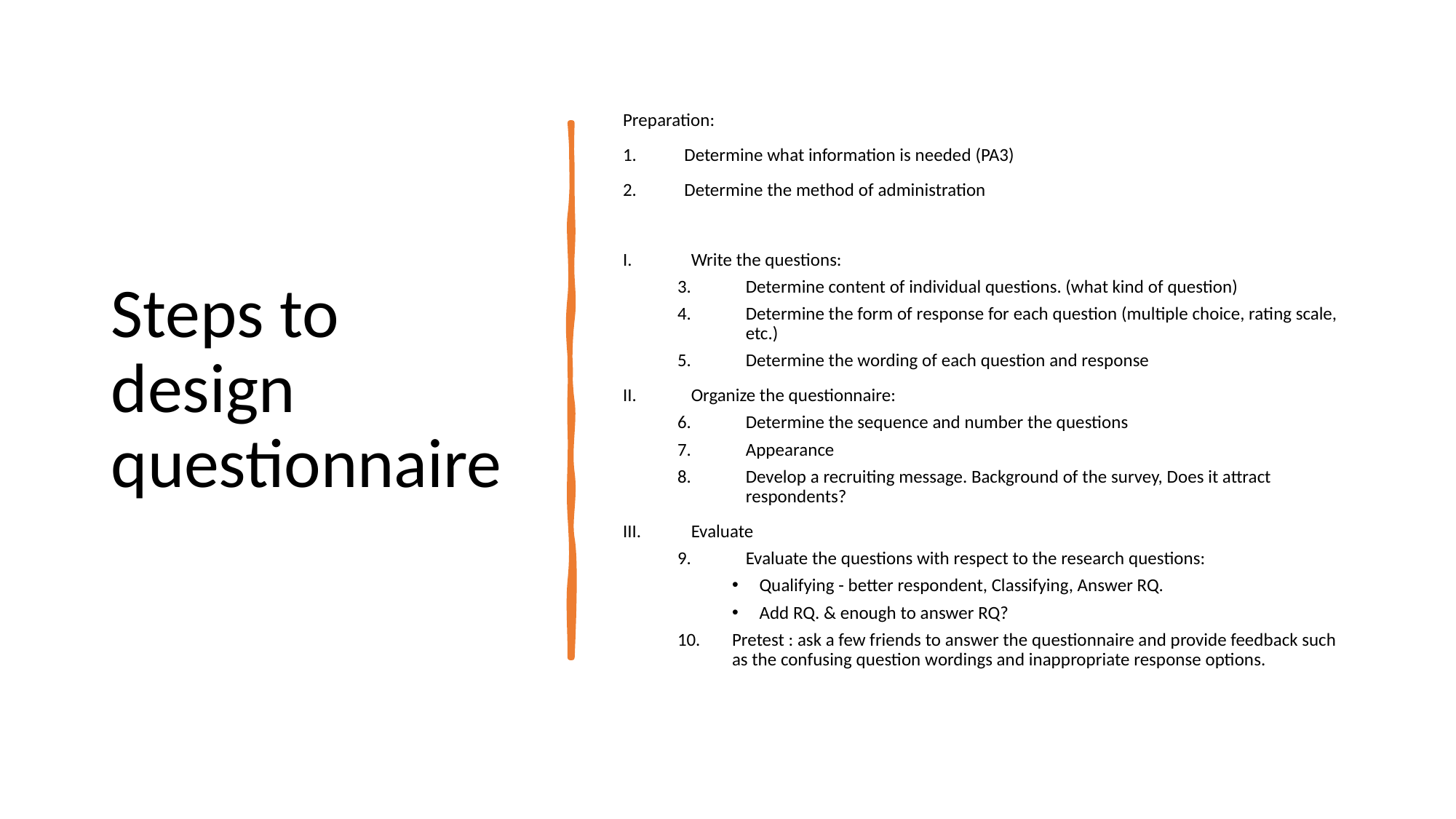

# Steps to design questionnaire
Preparation:
Determine what information is needed (PA3)
Determine the method of administration

Write the questions:
Determine content of individual questions. (what kind of question)
Determine the form of response for each question (multiple choice, rating scale, etc.)
Determine the wording of each question and response
Organize the questionnaire:
Determine the sequence and number the questions
Appearance
Develop a recruiting message. Background of the survey, Does it attract respondents?
Evaluate
Evaluate the questions with respect to the research questions:
Qualifying - better respondent, Classifying, Answer RQ.
Add RQ. & enough to answer RQ?
Pretest : ask a few friends to answer the questionnaire and provide feedback such as the confusing question wordings and inappropriate response options.